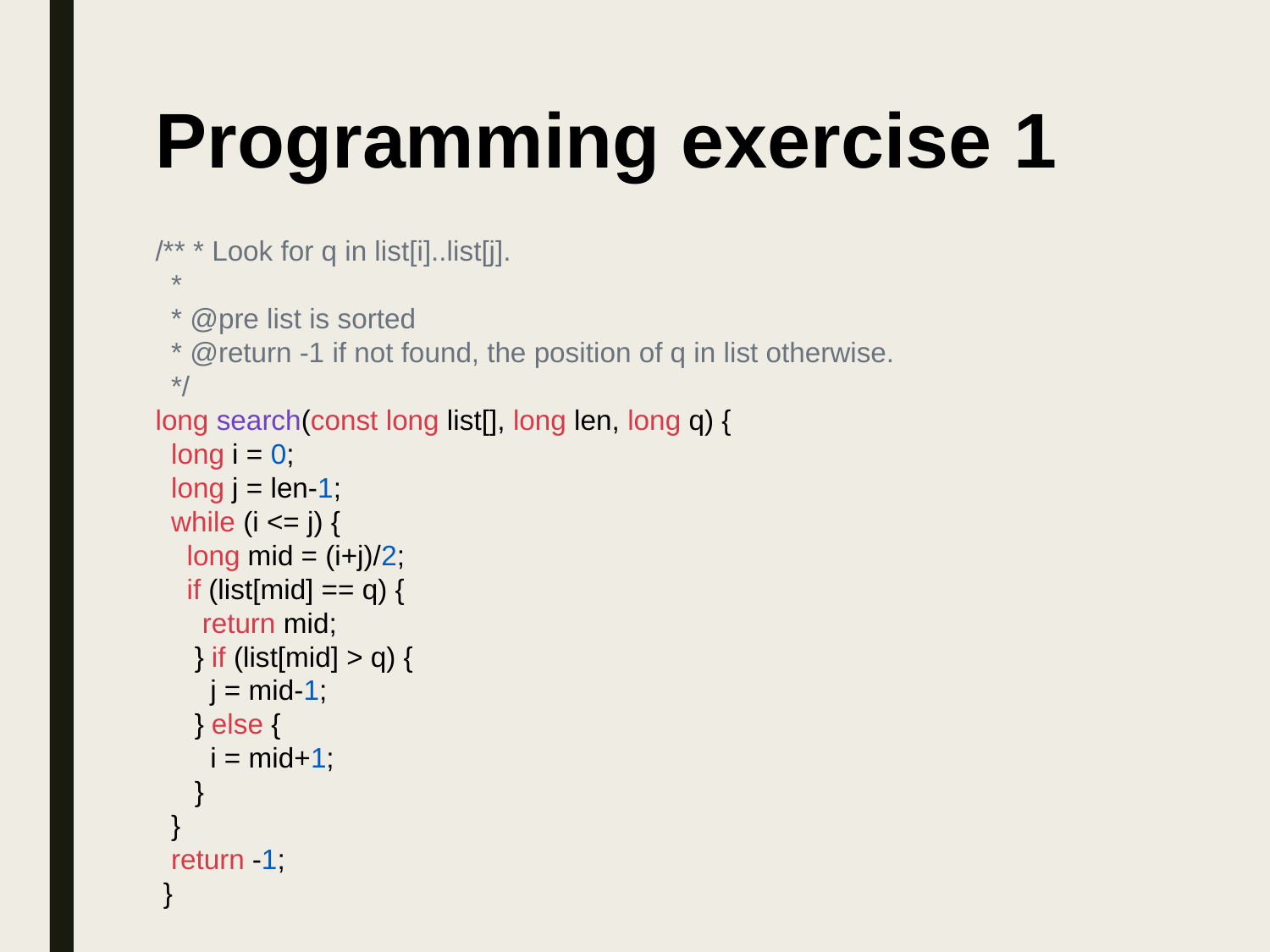

# Programming exercise 1
/** * Look for q in list[i]..list[j].
  *
  * @pre list is sorted
  * @return -1 if not found, the position of q in list otherwise.
  */
long search(const long list[], long len, long q) {
  long i = 0;
  long j = len-1;
  while (i <= j) {
    long mid = (i+j)/2;
    if (list[mid] == q) {
      return mid;
     } if (list[mid] > q) {
       j = mid-1;
     } else {
       i = mid+1;
     }
  }
  return -1;
 }